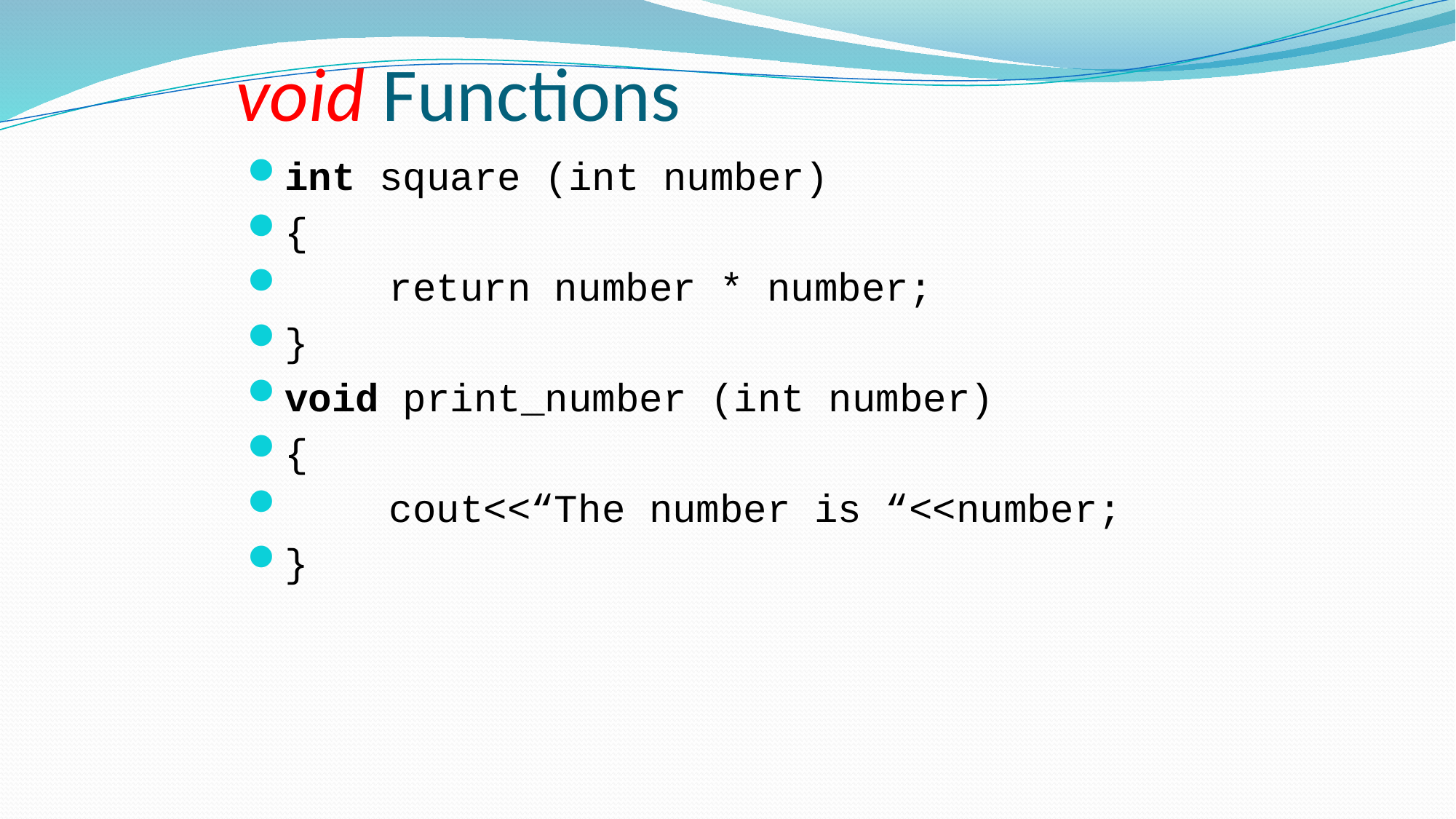

# void Functions
int square (int number)
{
 	return number * number;
}
void print_number (int number)
{
 	cout<<“The number is “<<number;
}